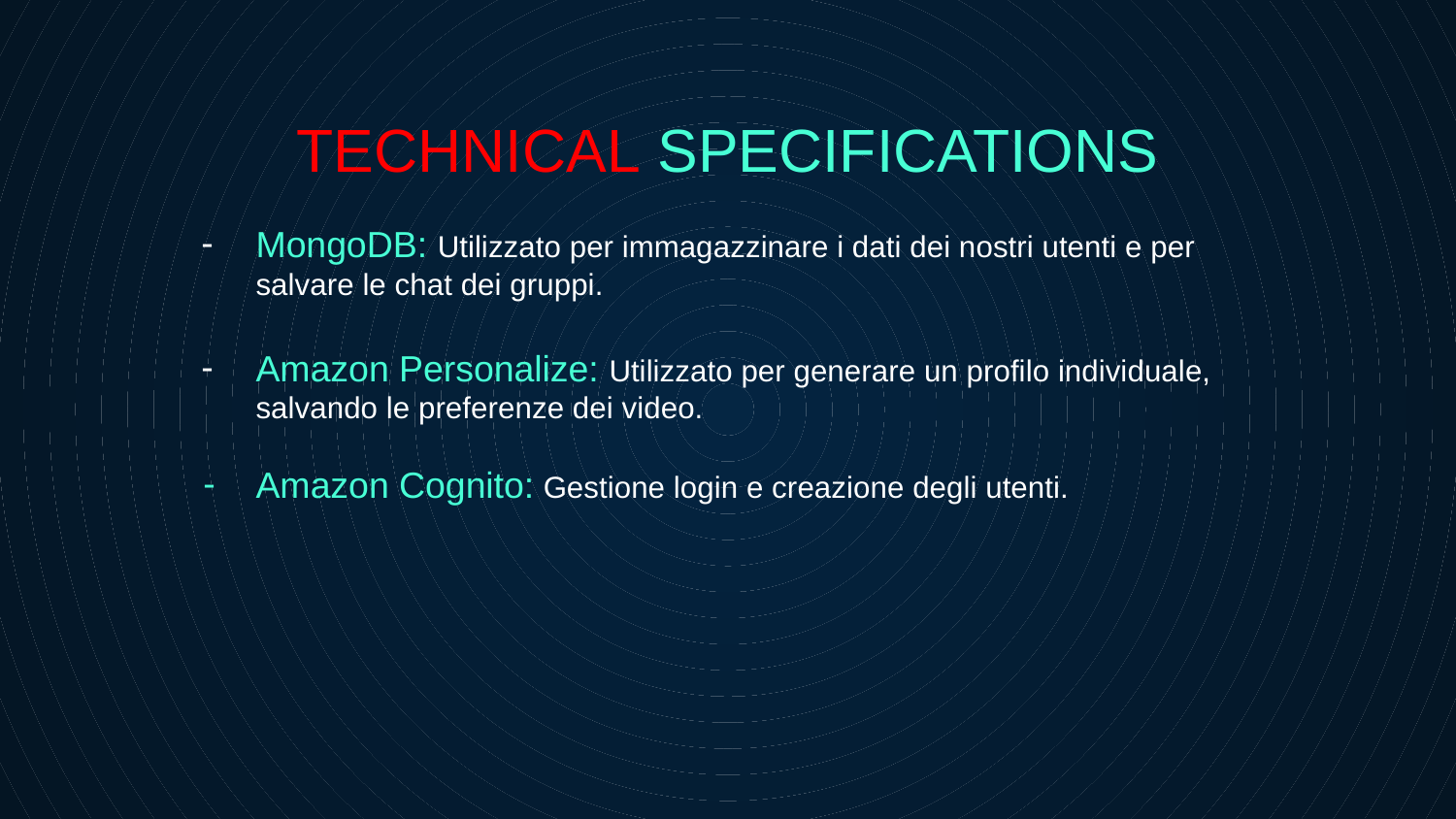

# TECHNICAL SPECIFICATIONS
MongoDB: Utilizzato per immagazzinare i dati dei nostri utenti e per salvare le chat dei gruppi.

Amazon Personalize: Utilizzato per generare un profilo individuale, salvando le preferenze dei video.

Amazon Cognito: Gestione login e creazione degli utenti.